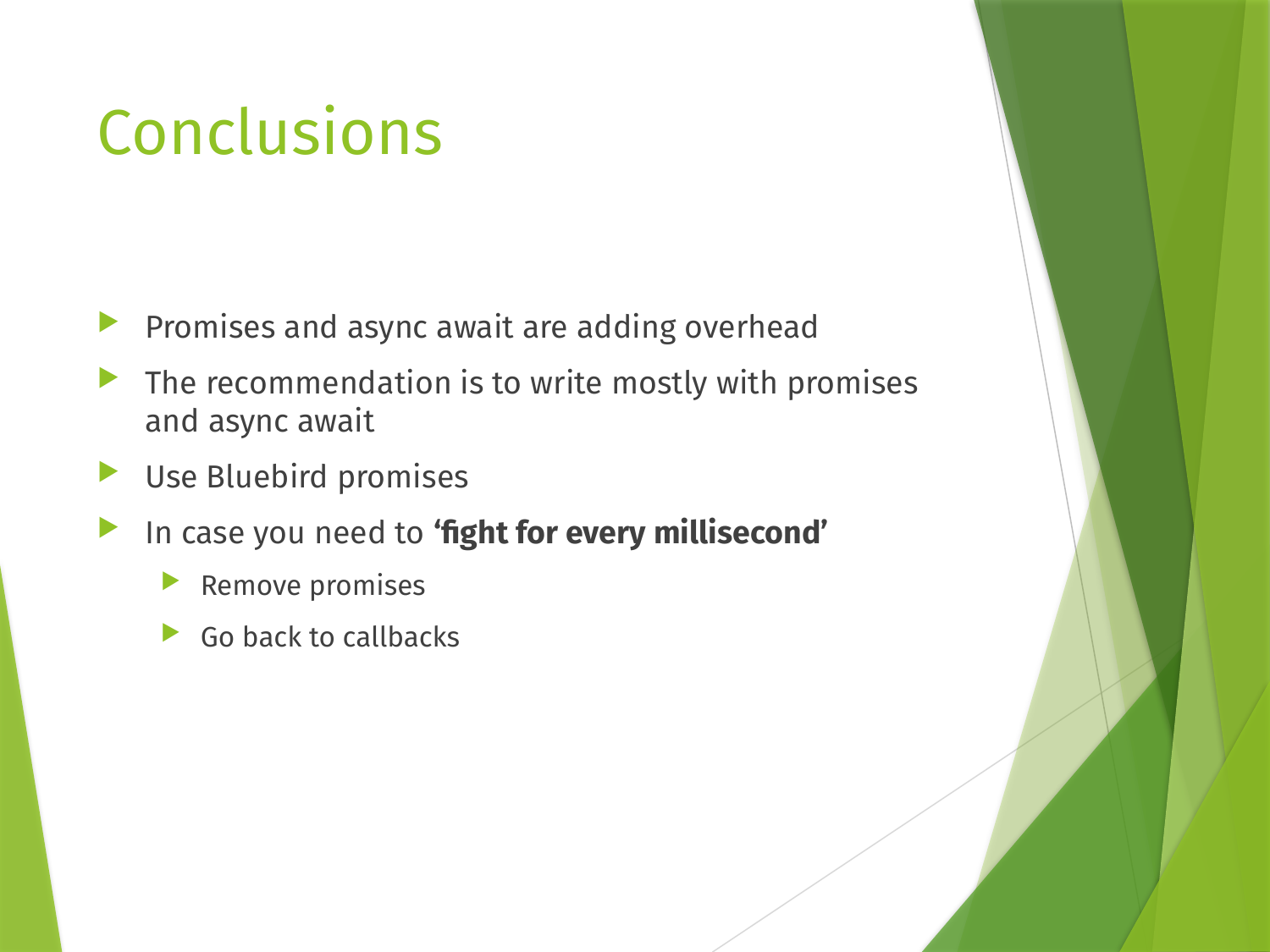

# Conclusions
Promises and async await are adding overhead
The recommendation is to write mostly with promises and async await
Use Bluebird promises
In case you need to ‘fight for every millisecond’
Remove promises
Go back to callbacks